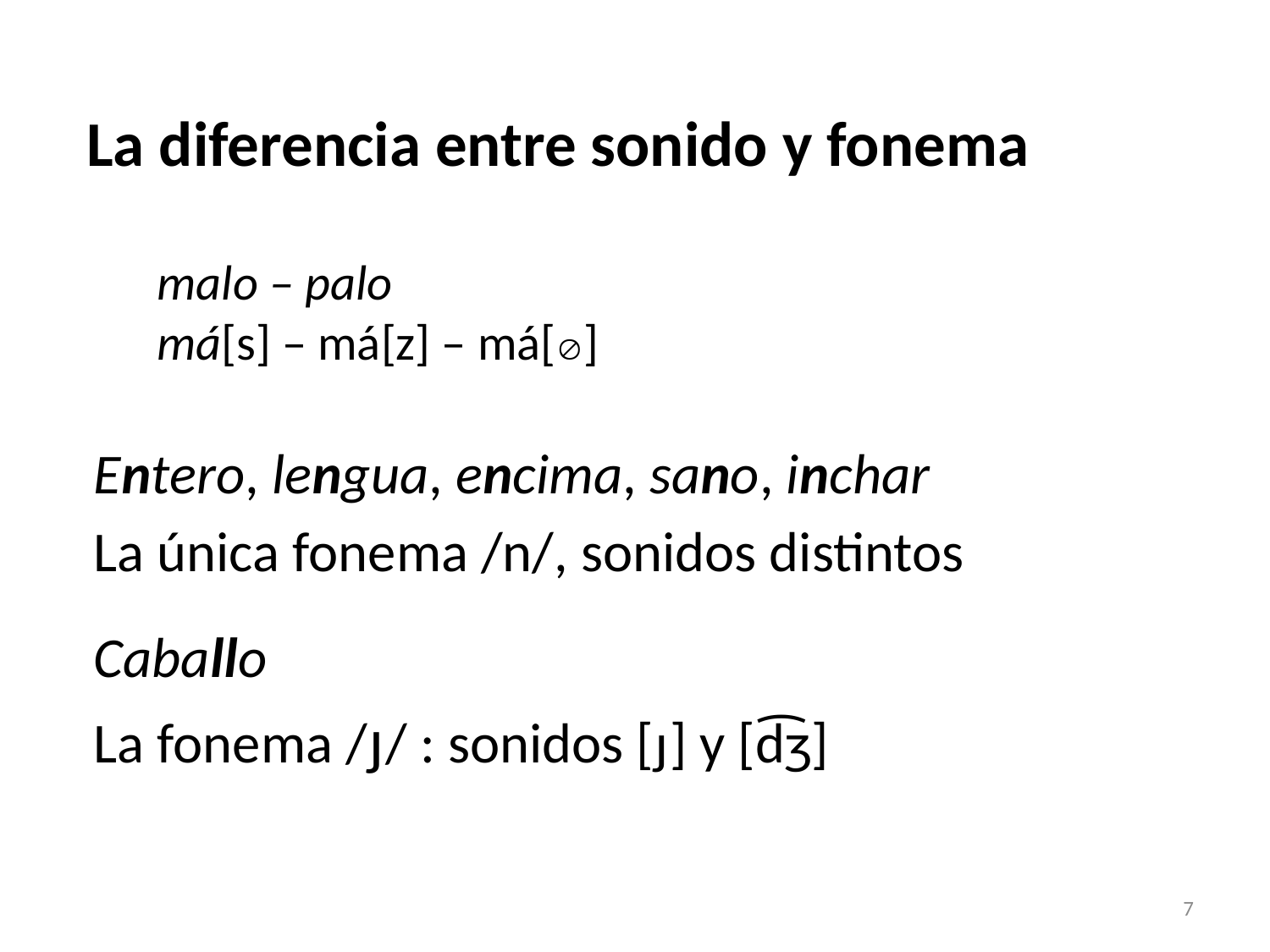

La diferencia entre sonido y fonema
malo – palo
má[s] – má[z] – má[∅]

Entero, lengua, encima, sano, inchar
La única fonema /n/, sonidos distintos

Caballo
La fonema /ɟ/ : sonidos [ɟ] y [d͡ʒ]
7